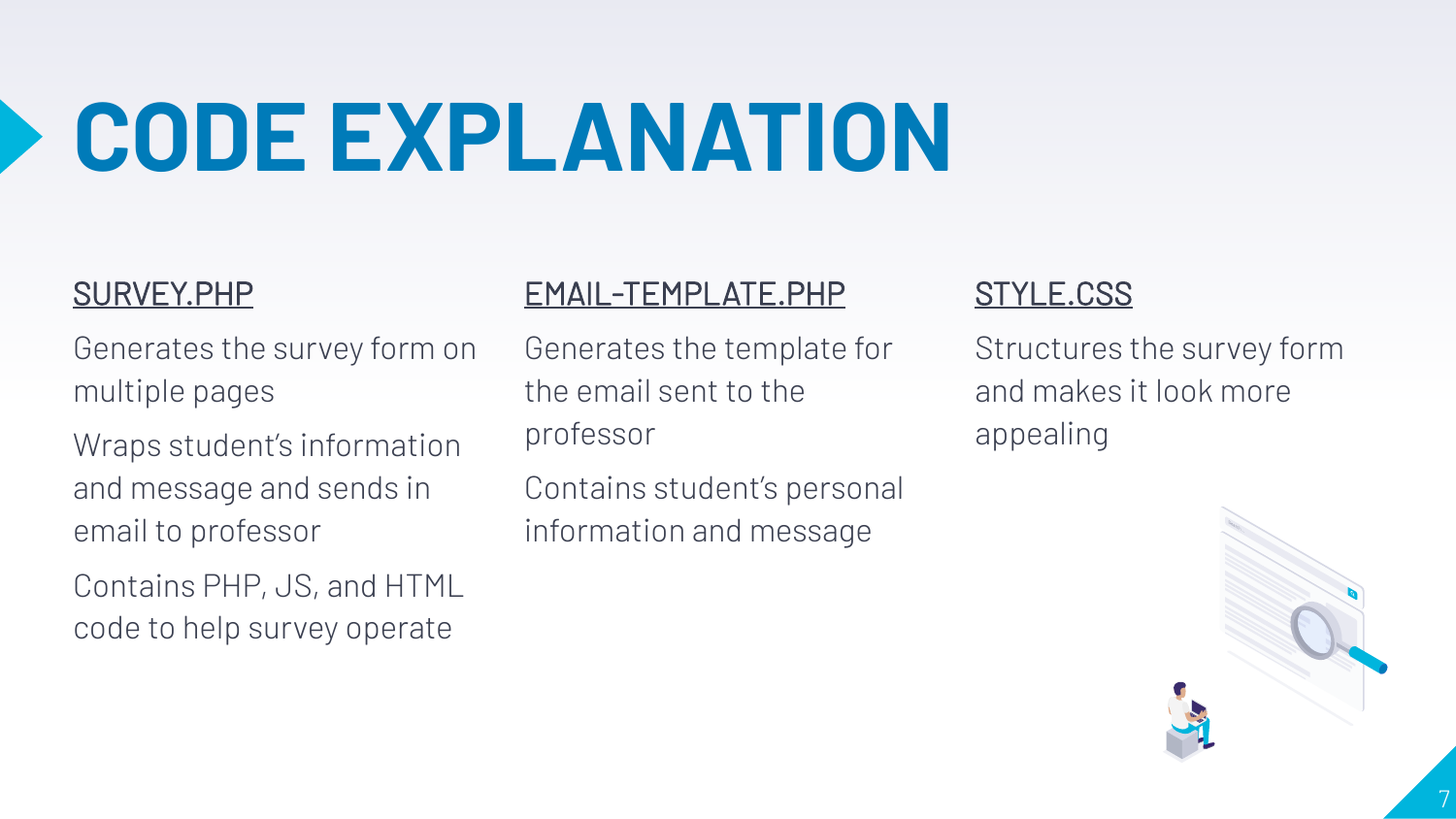

# CODE EXPLANATION
SURVEY.PHP
Generates the survey form on multiple pages
Wraps student’s information and message and sends in email to professor
Contains PHP, JS, and HTML code to help survey operate
EMAIL-TEMPLATE.PHP
Generates the template for the email sent to the professor
Contains student’s personal information and message
STYLE.CSS
Structures the survey form and makes it look more appealing

7